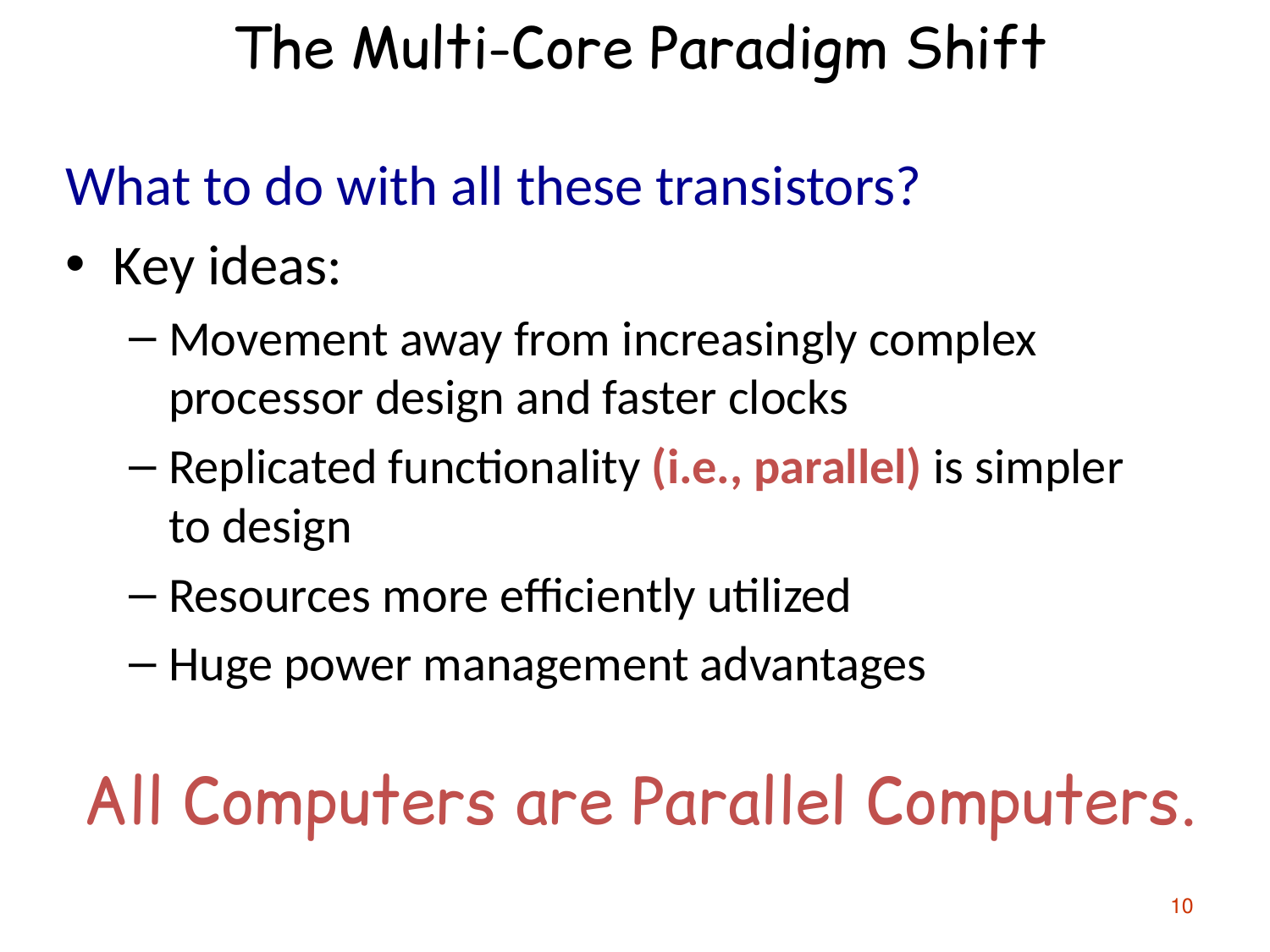

The Multi-Core Paradigm Shift
# What to do with all these transistors?
Key ideas:
Movement away from increasingly complex processor design and faster clocks
Replicated functionality (i.e., parallel) is simpler to design
Resources more efficiently utilized
Huge power management advantages
All Computers are Parallel Computers.
10